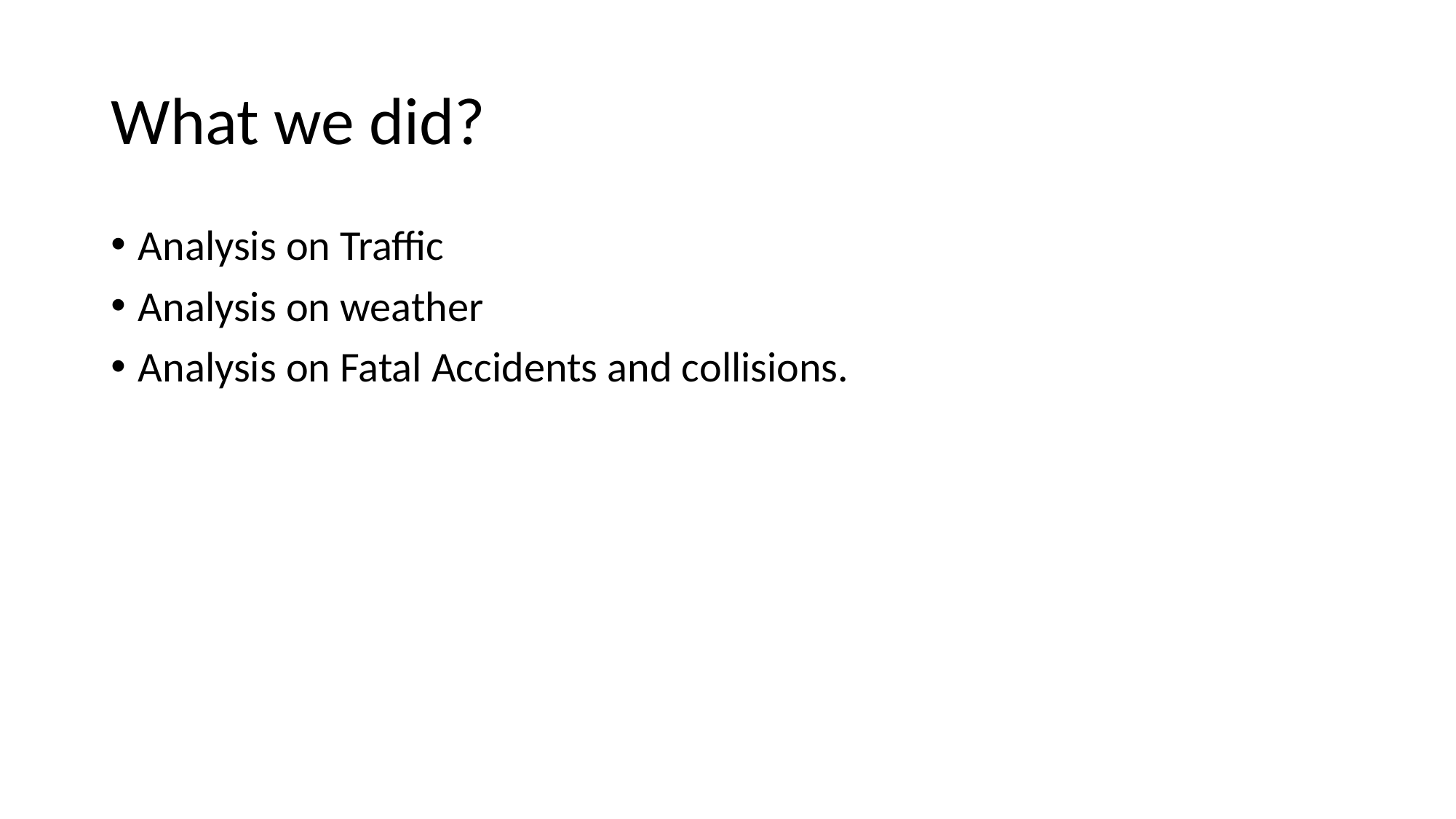

# What we did?
Analysis on Traffic
Analysis on weather
Analysis on Fatal Accidents and collisions.